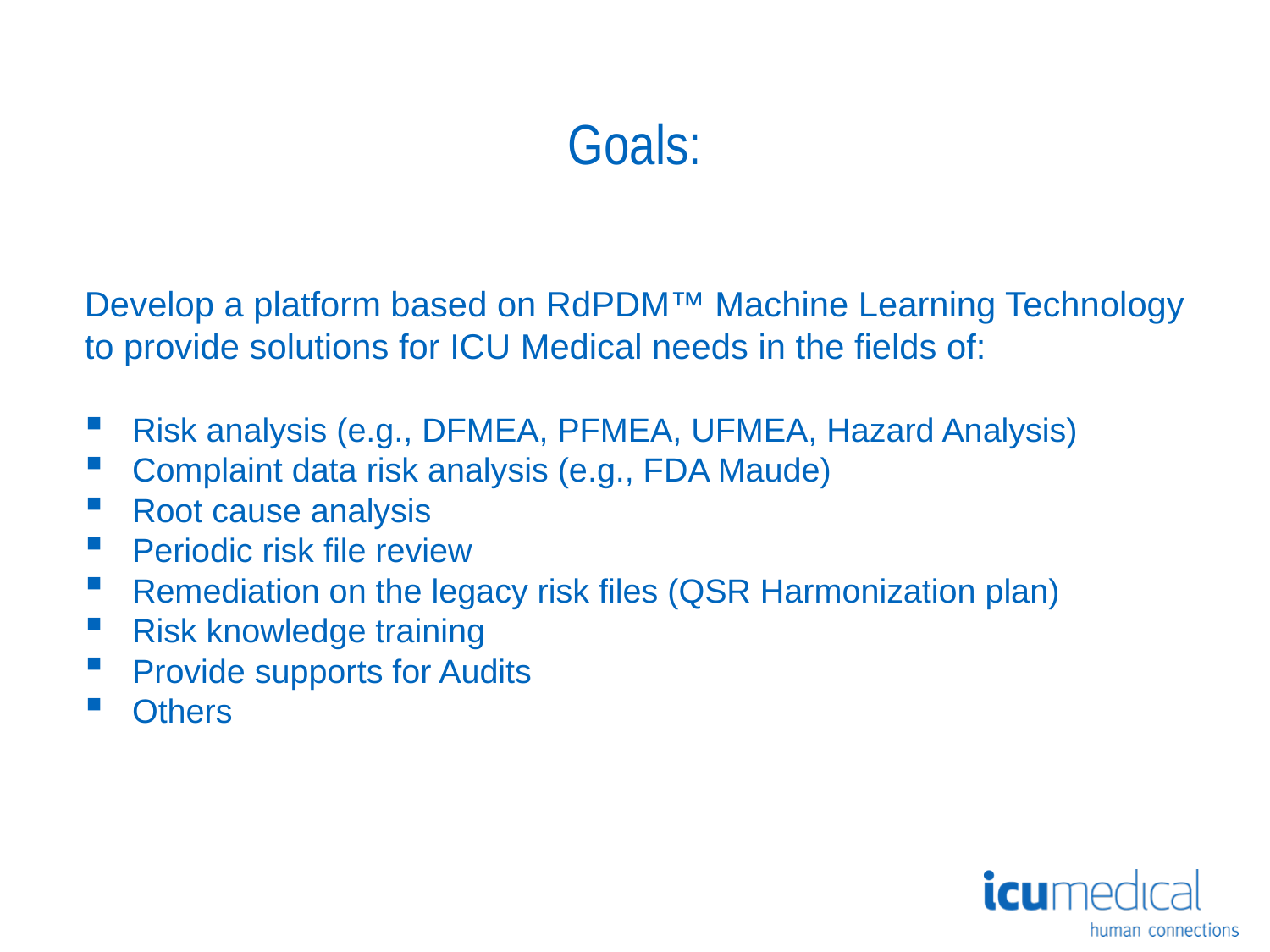

# Goals:
Develop a platform based on RdPDM™ Machine Learning Technology to provide solutions for ICU Medical needs in the fields of:

Risk analysis (e.g., DFMEA, PFMEA, UFMEA, Hazard Analysis)
Complaint data risk analysis (e.g., FDA Maude)
Root cause analysis
Periodic risk file review
Remediation on the legacy risk files (QSR Harmonization plan)
Risk knowledge training
Provide supports for Audits
Others